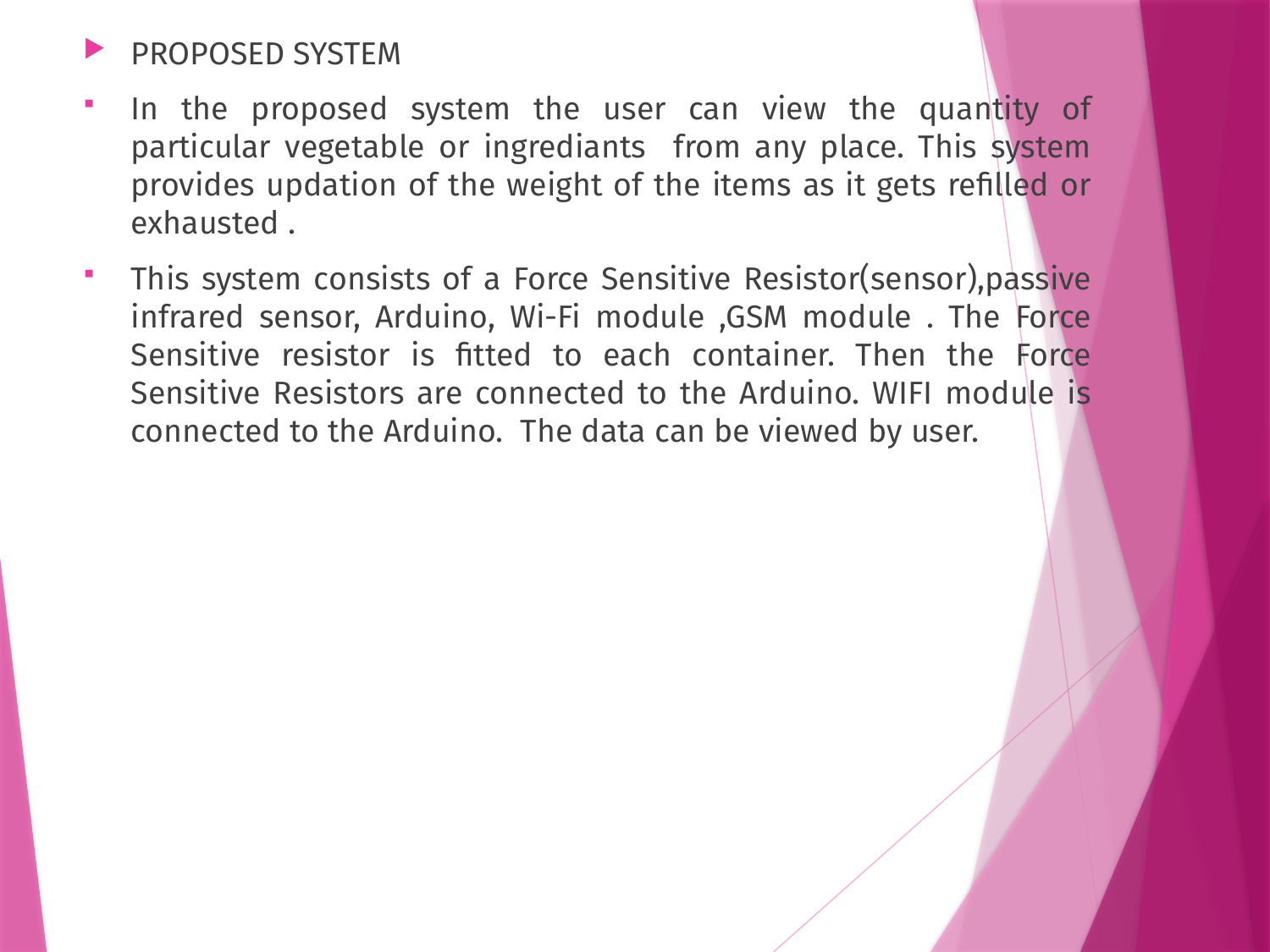

PROPOSED SYSTEM
In the proposed system the user can view the quantity of particular vegetable or ingrediants  from any place. This system provides updation of the weight of the items as it gets refilled or exhausted .
This system consists of a Force Sensitive Resistor(sensor),passive infrared sensor, Arduino, Wi-Fi module ,GSM module . The Force Sensitive resistor is fitted to each container. Then the Force Sensitive Resistors are connected to the Arduino. WIFI module is connected to the Arduino.  The data can be viewed by user.
#